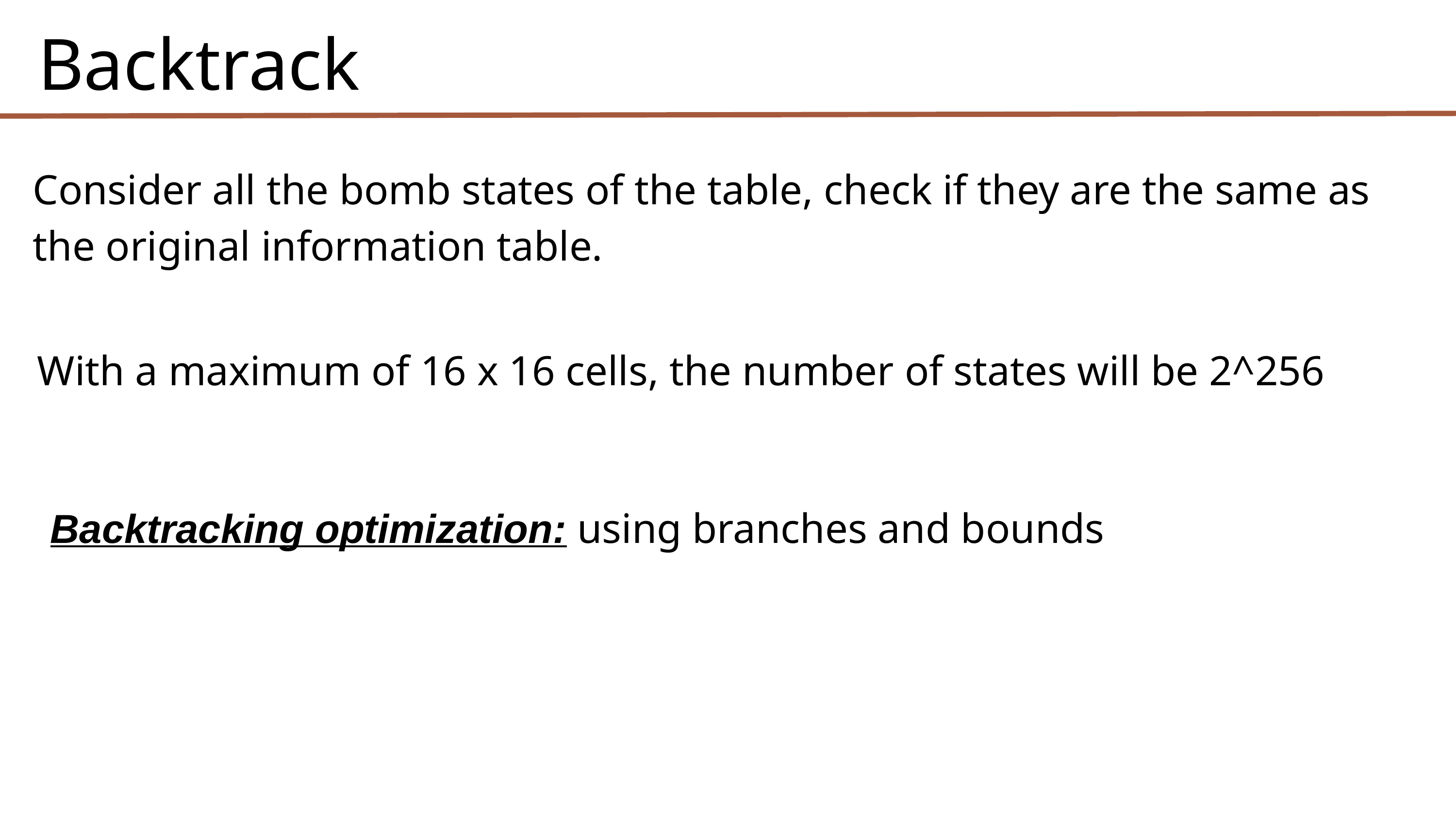

Backtrack

Consider all the bomb states of the table, check if they are the same as the original information table.
With a maximum of 16 x 16 cells, the number of states will be 2^256
Backtracking optimization: using branches and bounds